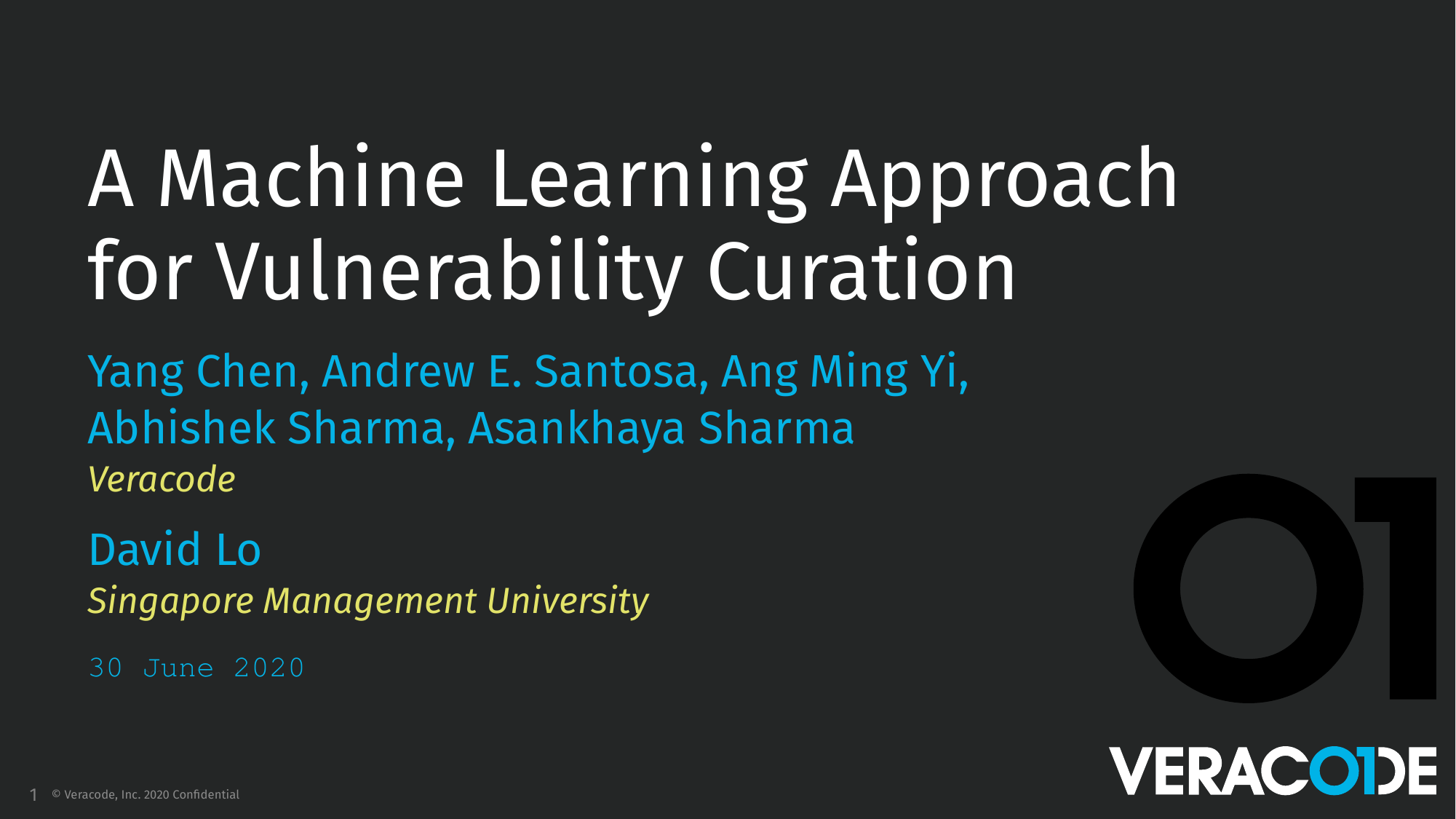

# A Machine Learning Approach for Vulnerability Curation
Yang Chen, Andrew E. Santosa, Ang Ming Yi,
Abhishek Sharma, Asankhaya Sharma
Veracode
David Lo
Singapore Management University
30 June 2020
1
© Veracode, Inc. 2020 Confidential